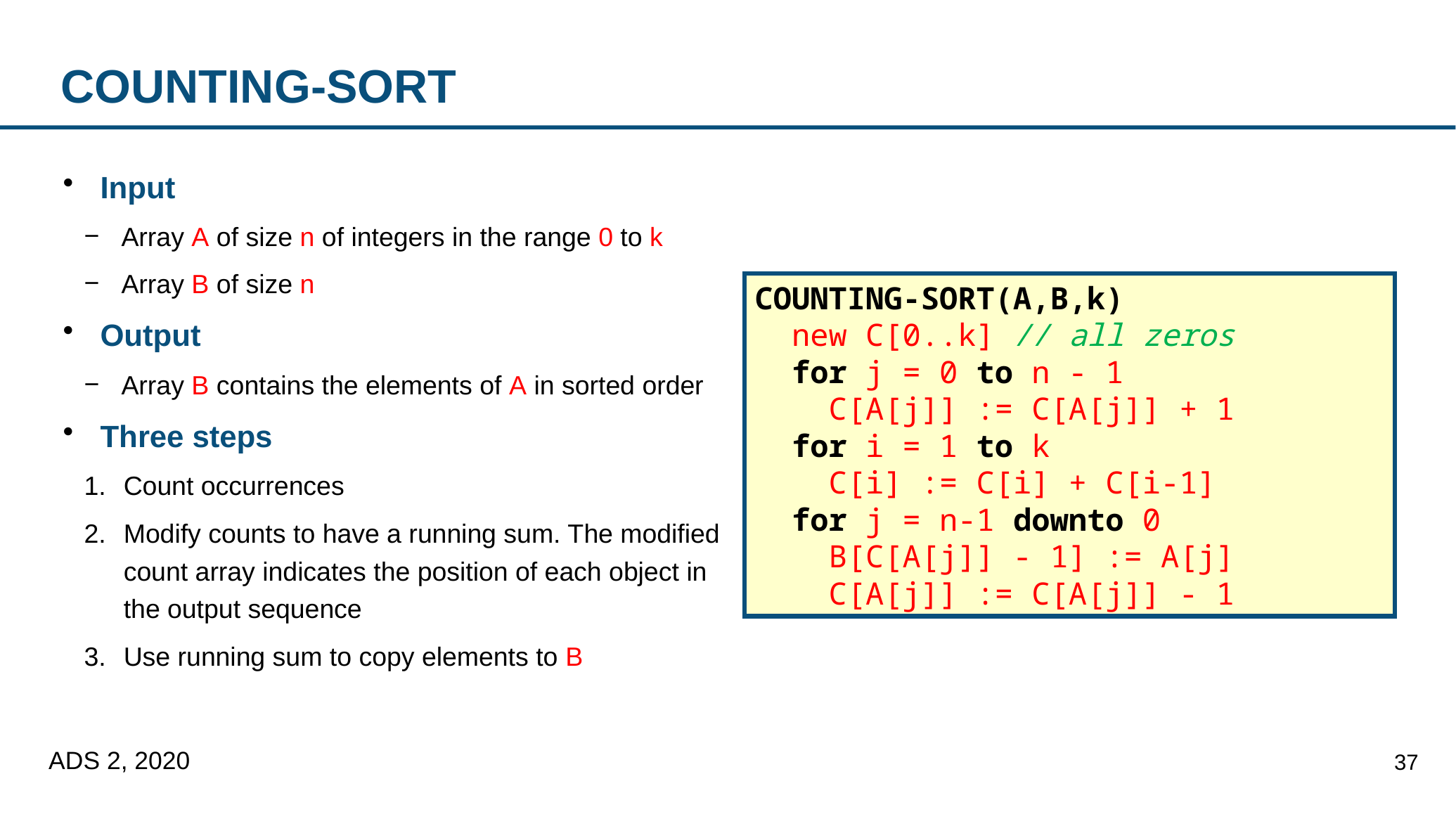

# COUNTING-SORT
Input
Array A of size n of integers in the range 0 to k
Array B of size n
Output
Array B contains the elements of A in sorted order
Three steps
Count occurrences
Modify counts to have a running sum. The modified count array indicates the position of each object in the output sequence
Use running sum to copy elements to B

COUNTING-SORT(A,B,k)
  new C[0..k] // all zeros
  for j = 0 to n - 1
    C[A[j]] := C[A[j]] + 1
  for i = 1 to k
    C[i] := C[i] + C[i-1]
  for j = n-1 downto 0
    B[C[A[j]] - 1] := A[j]
    C[A[j]] := C[A[j]] - 1
ADS 2, 2020
37